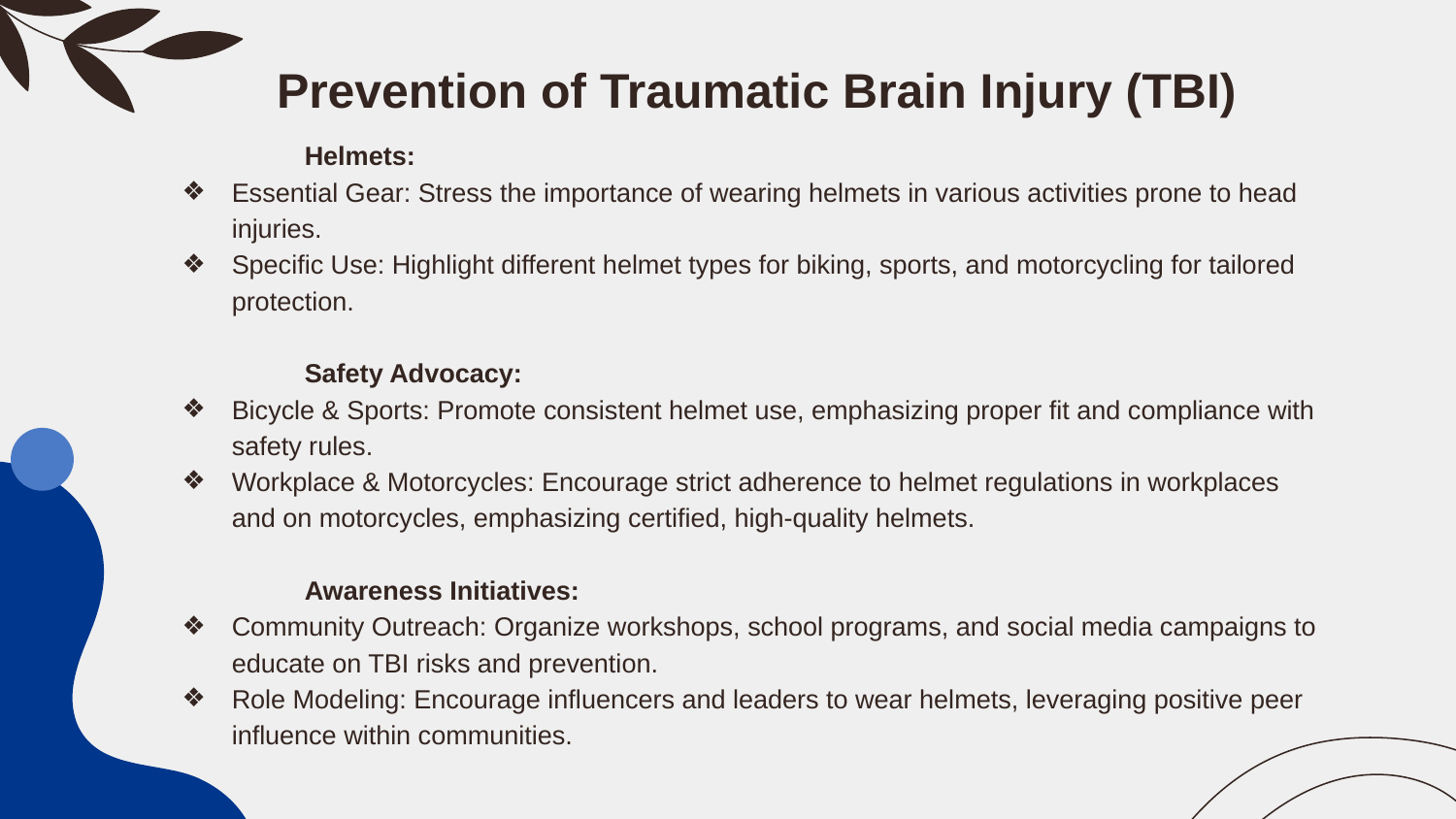

Prevention of Traumatic Brain Injury (TBI)
# Helmets:
Essential Gear: Stress the importance of wearing helmets in various activities prone to head injuries.
Specific Use: Highlight different helmet types for biking, sports, and motorcycling for tailored protection.

Safety Advocacy:
Bicycle & Sports: Promote consistent helmet use, emphasizing proper fit and compliance with safety rules.
Workplace & Motorcycles: Encourage strict adherence to helmet regulations in workplaces and on motorcycles, emphasizing certified, high-quality helmets.

Awareness Initiatives:
Community Outreach: Organize workshops, school programs, and social media campaigns to educate on TBI risks and prevention.
Role Modeling: Encourage influencers and leaders to wear helmets, leveraging positive peer influence within communities.